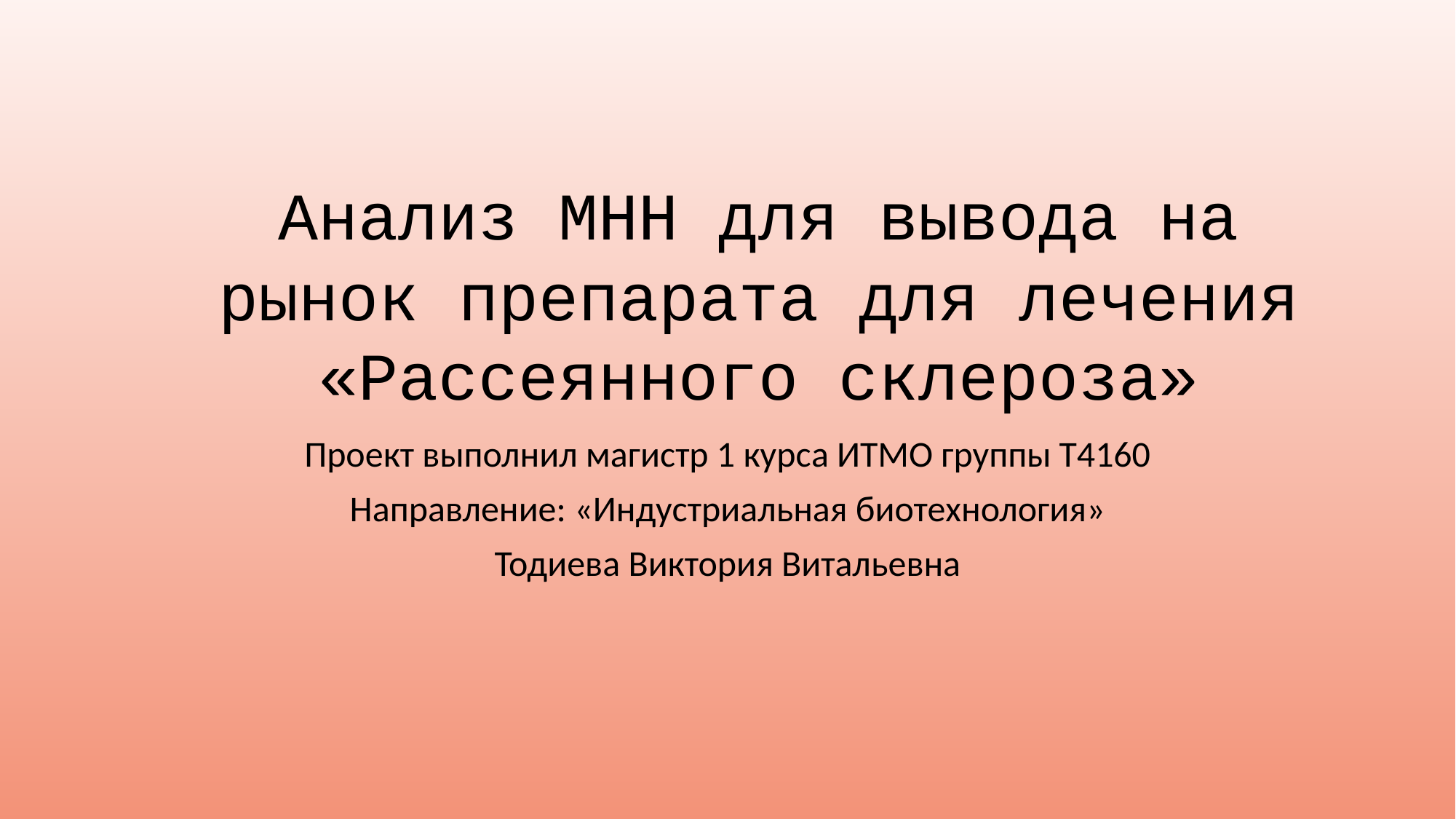

# Анализ МНН для вывода на рынок препарата для лечения «Рассеянного склероза»
Проект выполнил магистр 1 курса ИТМО группы Т4160
Направление: «Индустриальная биотехнология»
Тодиева Виктория Витальевна